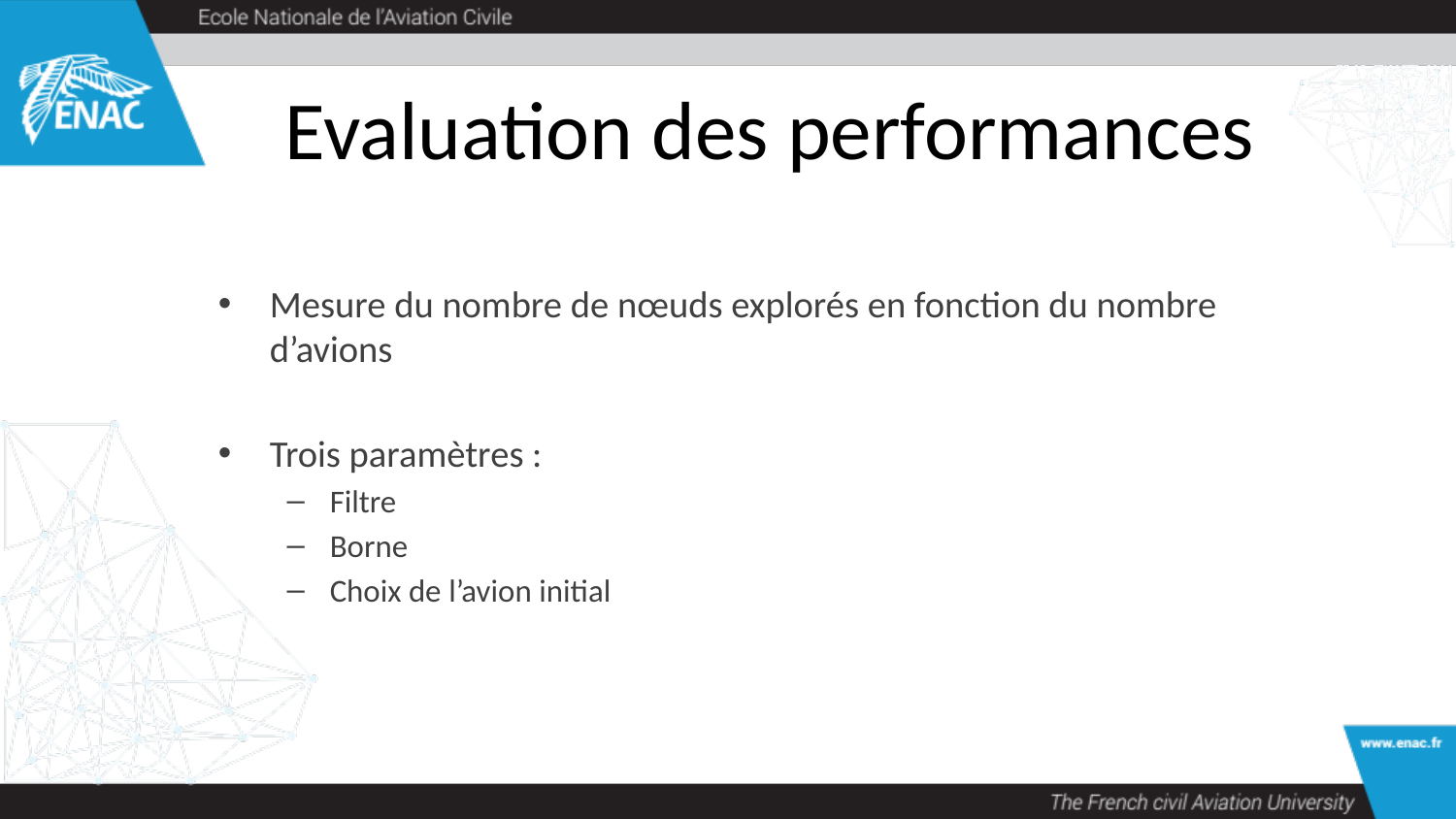

# Evaluation des performances
Mesure du nombre de nœuds explorés en fonction du nombre d’avions

Trois paramètres :
Filtre
Borne
Choix de l’avion initial